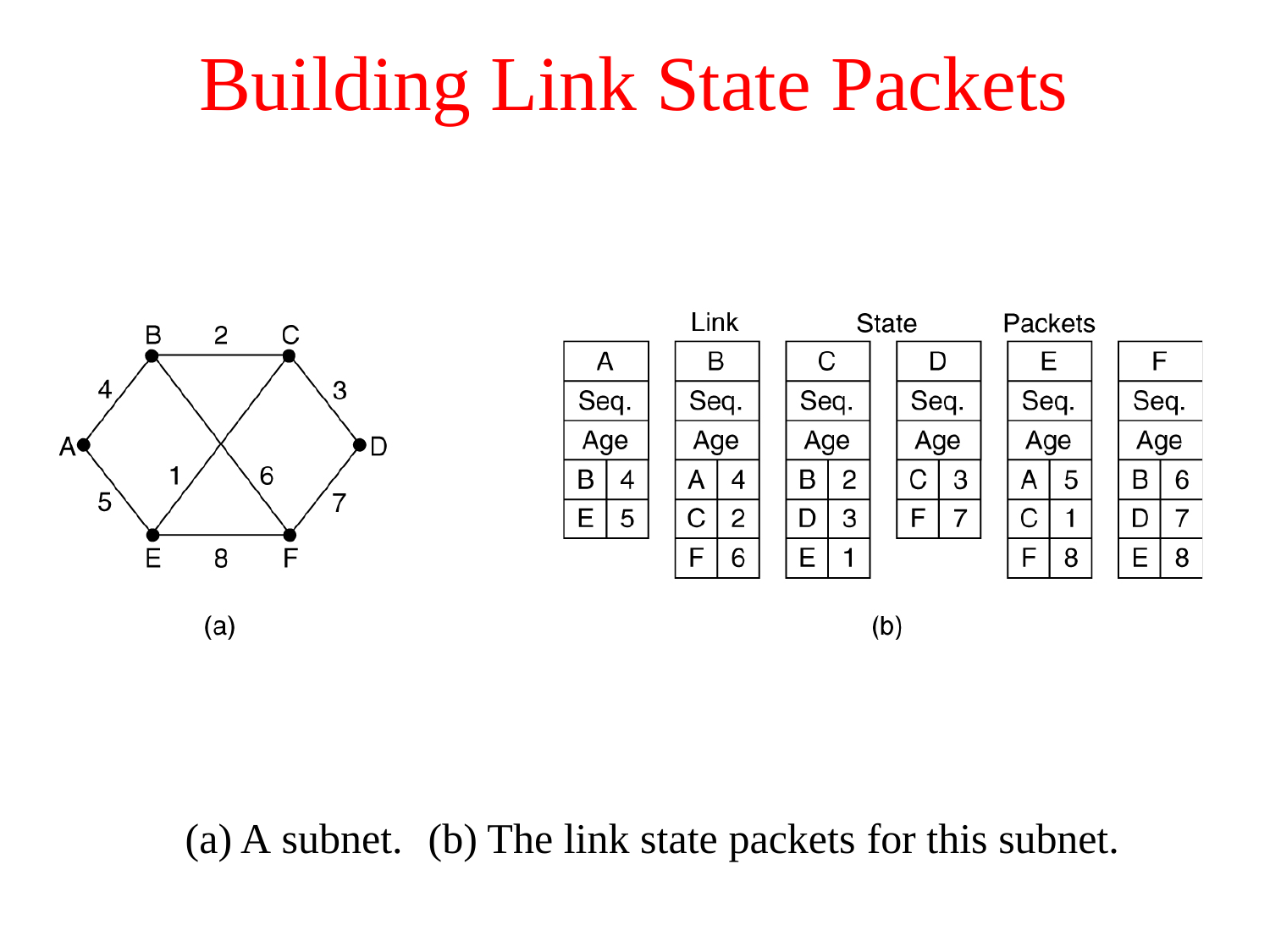

# Building Link State Packets

(a) A subnet.	(b) The link state packets for this subnet.